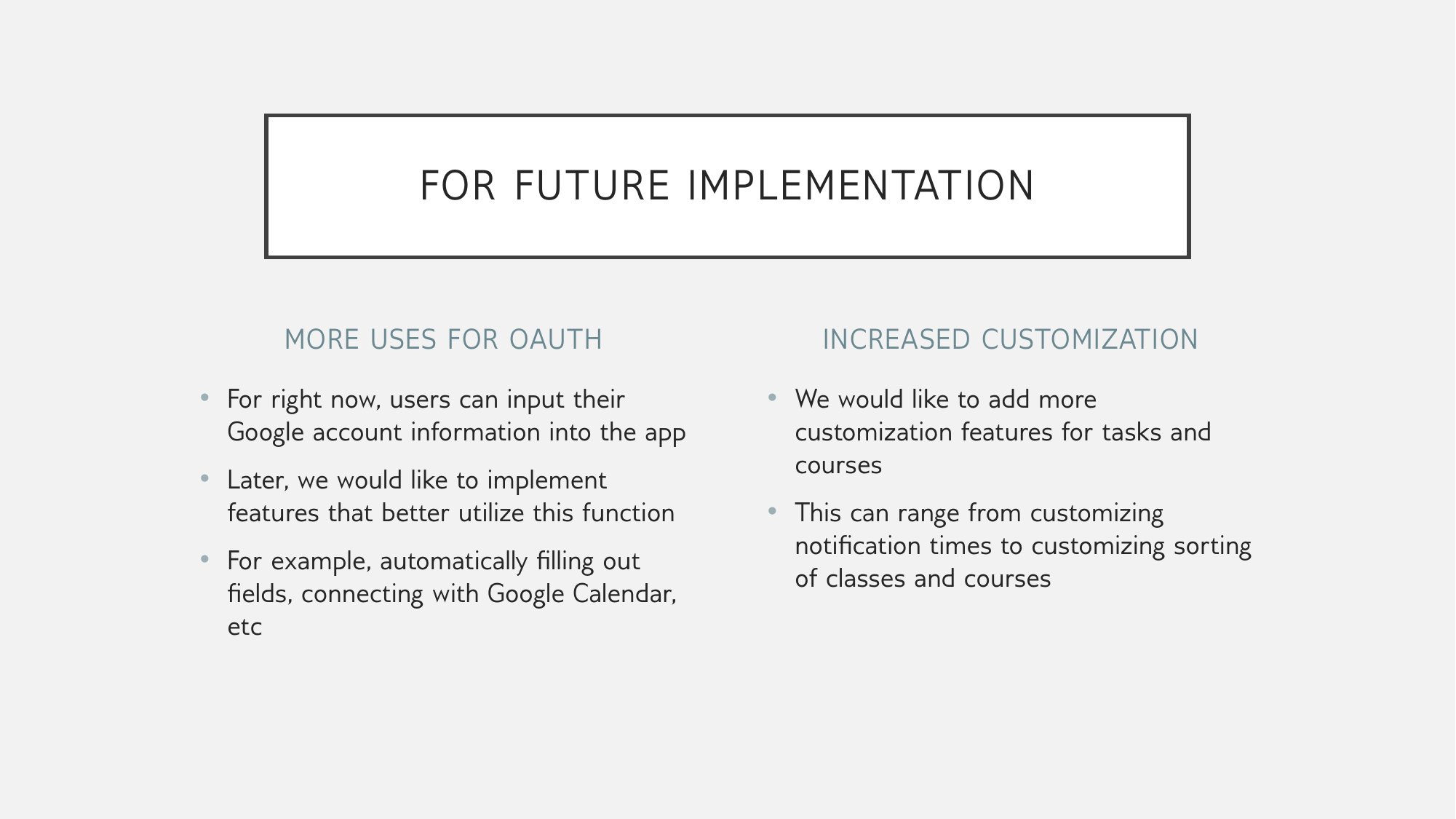

# For Future Implementation
More Uses for OAUTH
Increased Customization
For right now, users can input their Google account information into the app
Later, we would like to implement features that better utilize this function
For example, automatically filling out fields, connecting with Google Calendar, etc
We would like to add more customization features for tasks and courses
This can range from customizing notification times to customizing sorting of classes and courses